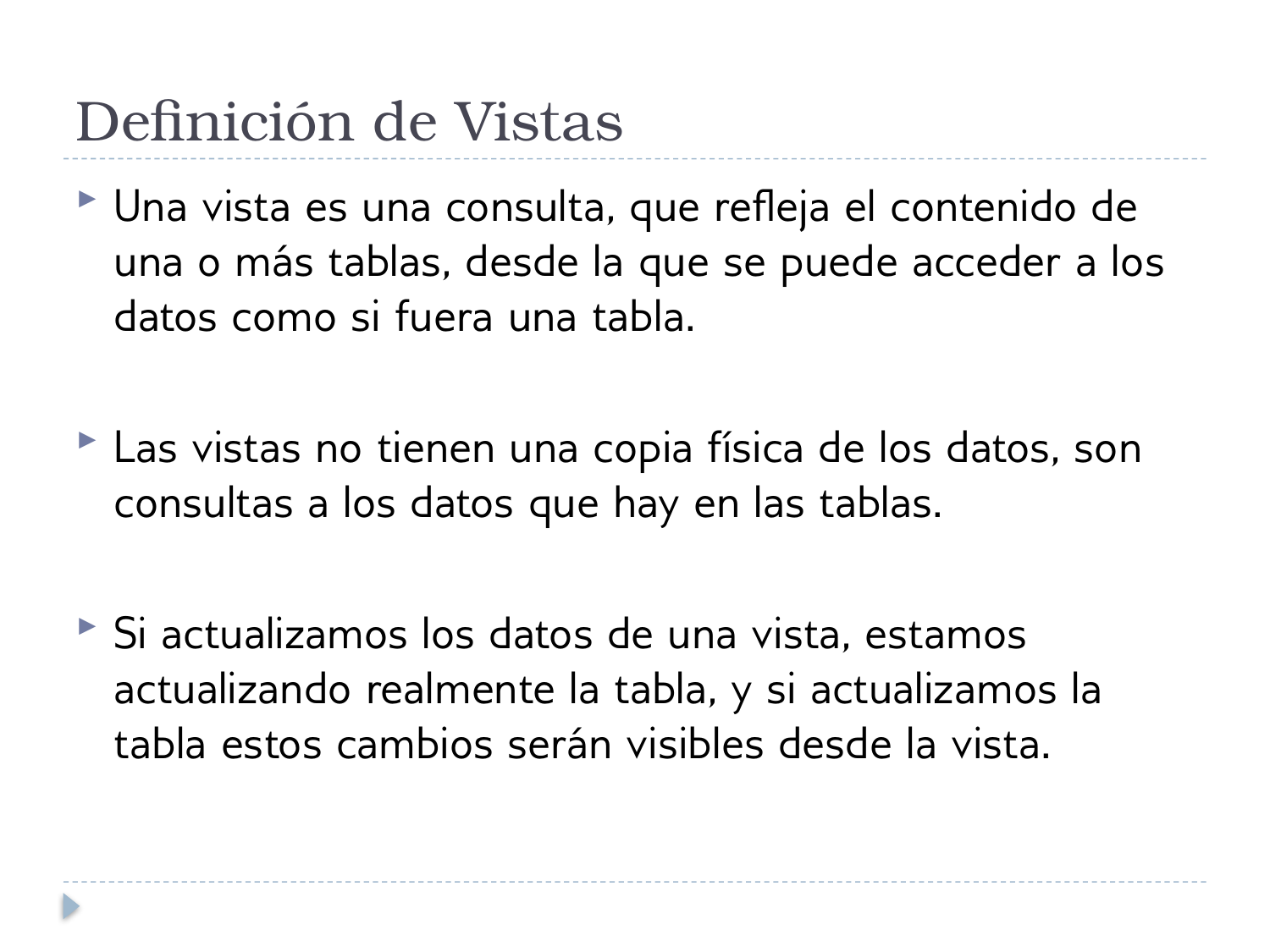

# Definición de Vistas
Una vista es una consulta, que refleja el contenido de una o más tablas, desde la que se puede acceder a los datos como si fuera una tabla.

Las vistas no tienen una copia física de los datos, son consultas a los datos que hay en las tablas.

Si actualizamos los datos de una vista, estamos actualizando realmente la tabla, y si actualizamos la tabla estos cambios serán visibles desde la vista.